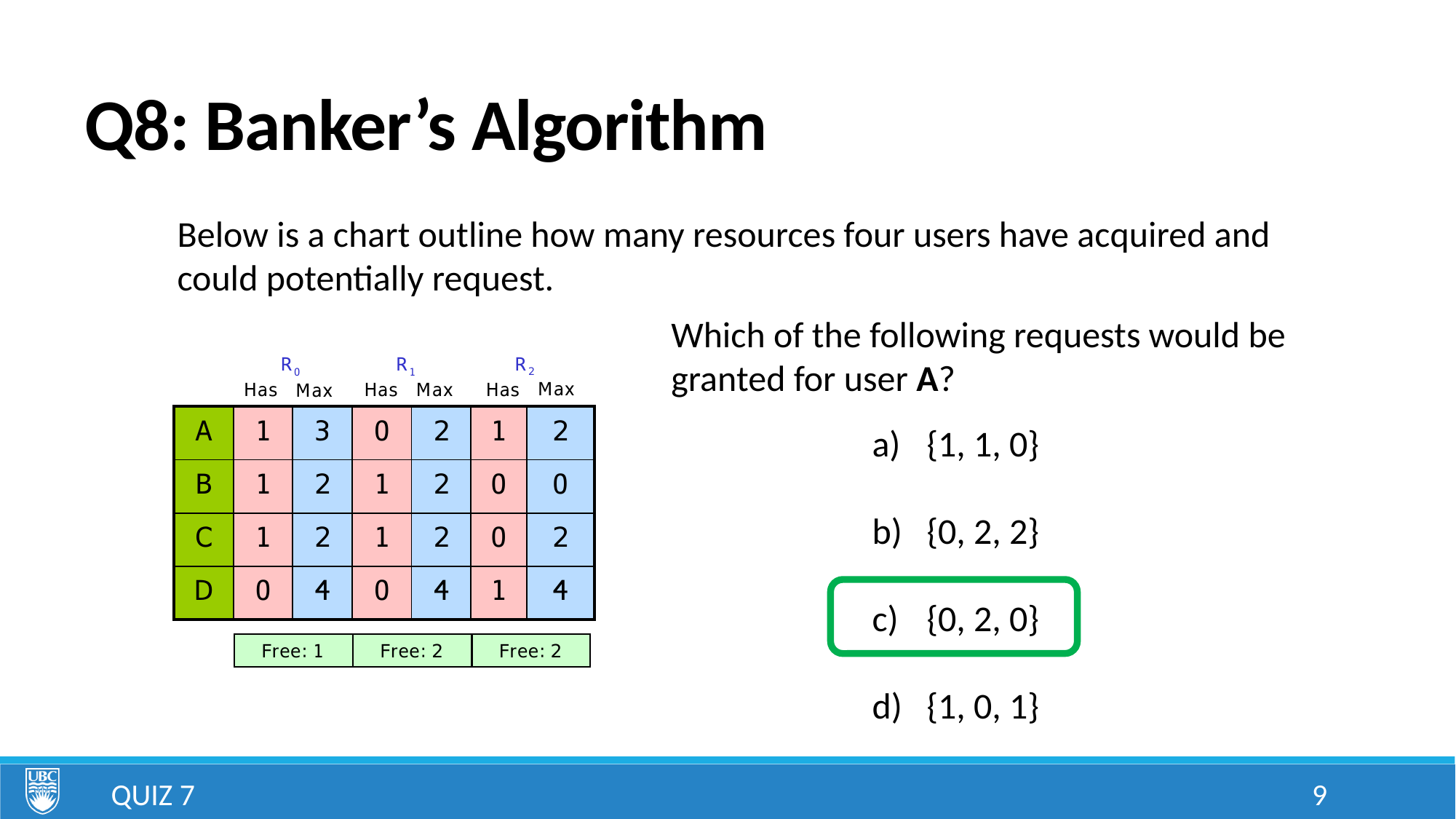

# Q8: Banker’s Algorithm
Below is a chart outline how many resources four users have acquired and could potentially request.
Which of the following requests would be granted for user A?
R2
R0
R1
Max
Max
Has
Has
Has
Max
Free: 2
Free: 2
Free: 1
| A | 1 | 3 | 0 | 2 | 1 | 2 |
| --- | --- | --- | --- | --- | --- | --- |
| B | 1 | 2 | 1 | 2 | 0 | 0 |
| C | 1 | 2 | 1 | 2 | 0 | 2 |
| D | 0 | 4 | 0 | 4 | 1 | 4 |
{1, 1, 0}

{0, 2, 2}

{0, 2, 0}

{1, 0, 1}

Quiz 7
9